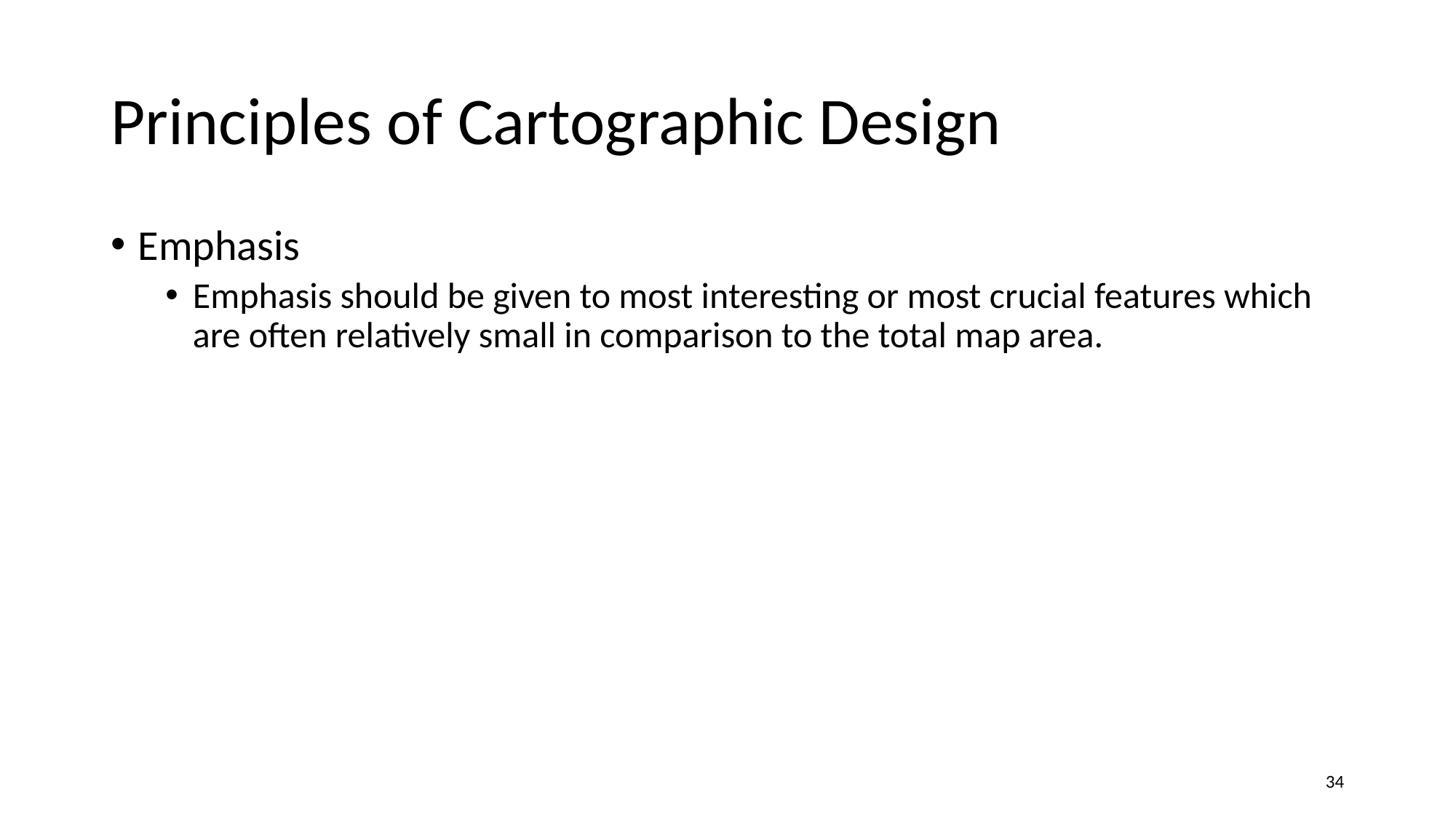

# Principles of Cartographic Design
Emphasis
Emphasis should be given to most interesting or most crucial features which are often relatively small in comparison to the total map area.
34